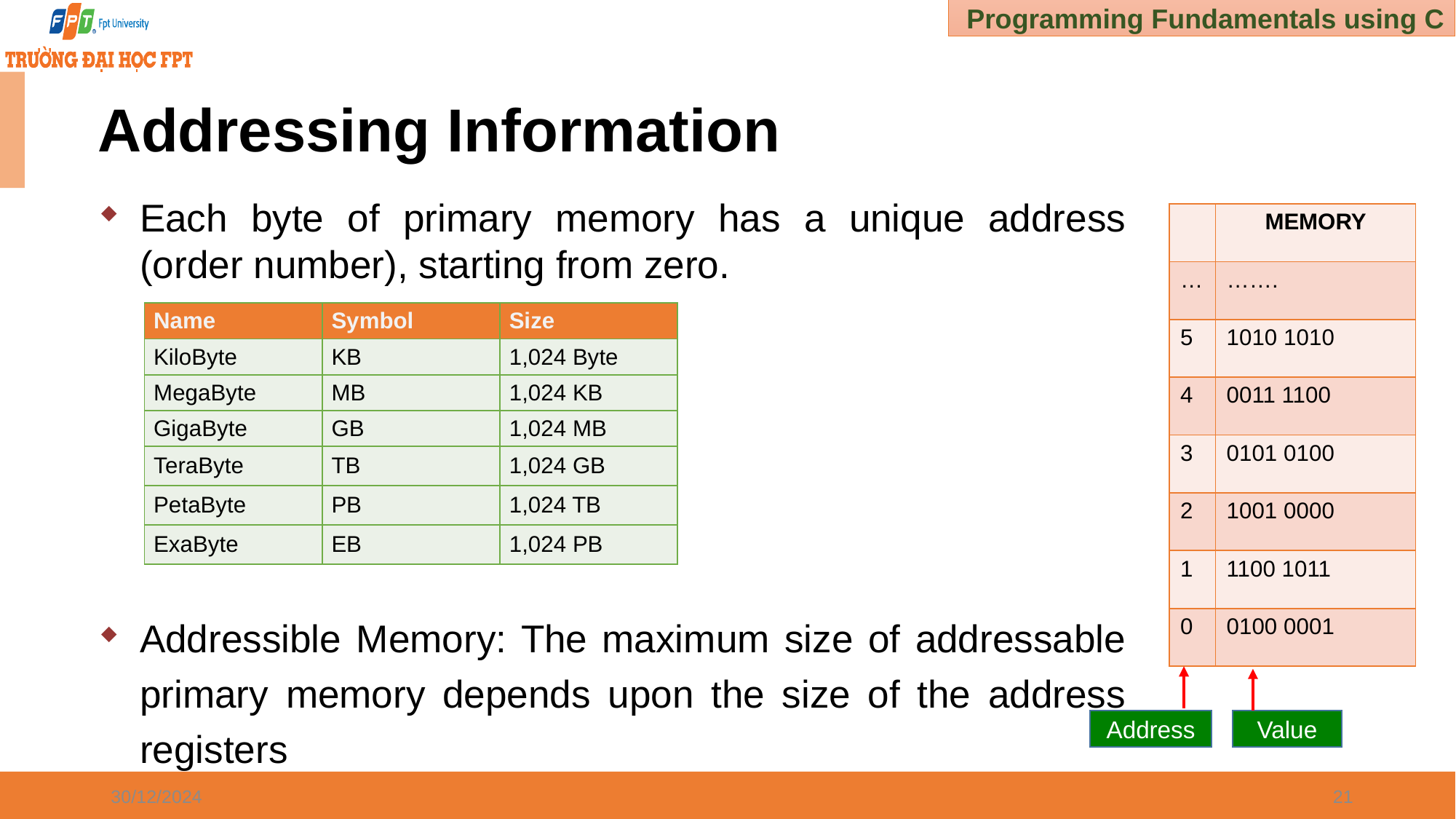

# Addressing Information
Each byte of primary memory has a unique address (order number), starting from zero.

Addressible Memory: The maximum size of addressable primary memory depends upon the size of the address registers
|  | MEMORY |
| --- | --- |
| … | ……. |
| 5 | 1010 1010 |
| 4 | 0011 1100 |
| 3 | 0101 0100 |
| 2 | 1001 0000 |
| 1 | 1100 1011 |
| 0 | 0100 0001 |
| Name | Symbol | Size |
| --- | --- | --- |
| KiloByte | KB | 1,024 Byte |
| MegaByte | MB | 1,024 KB |
| GigaByte | GB | 1,024 MB |
| TeraByte | TB | 1,024 GB |
| PetaByte | PB | 1,024 TB |
| ExaByte | EB | 1,024 PB |
Value
Address
30/12/2024
21